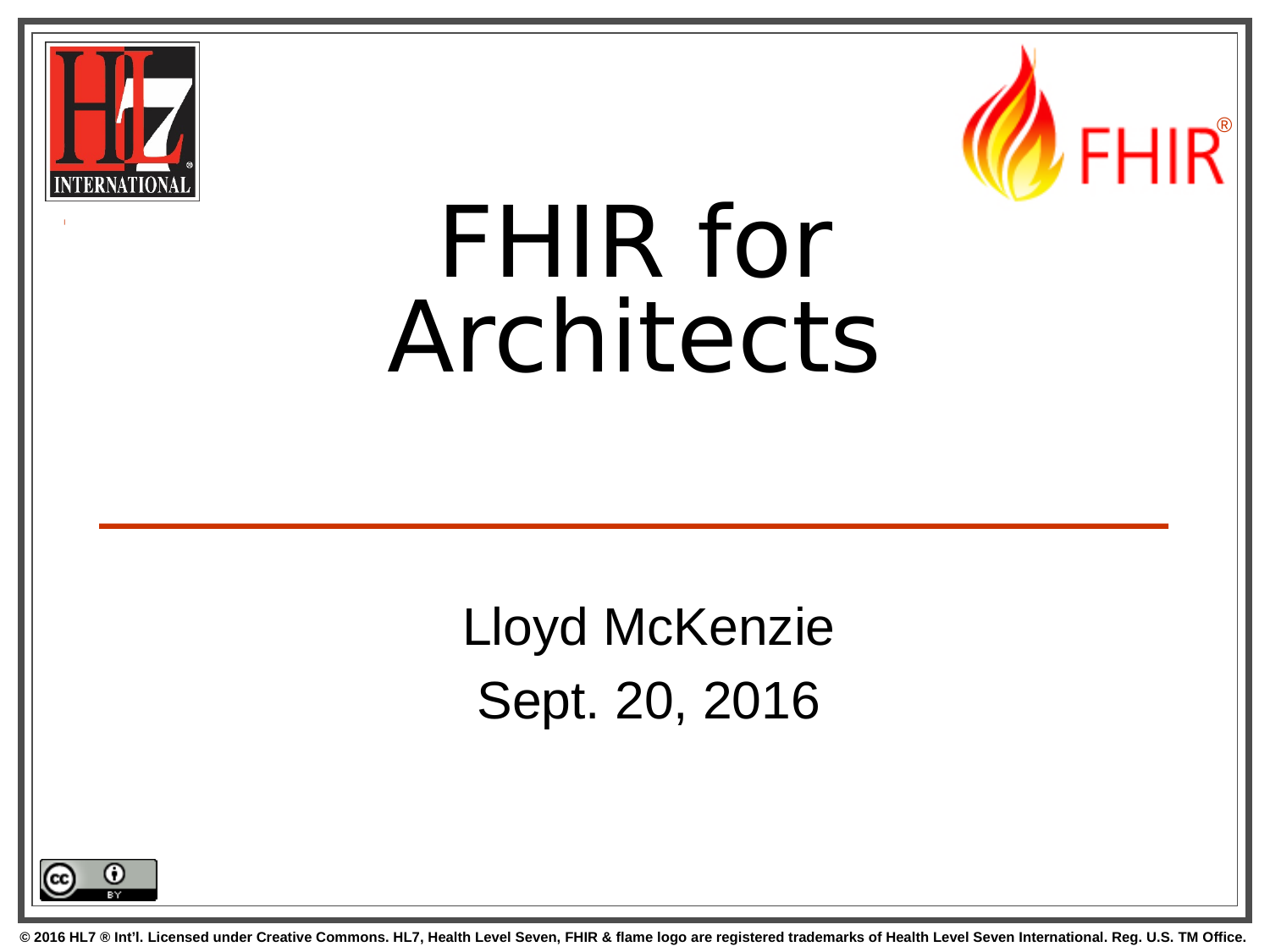

# FHIR for Architects
Lloyd McKenzie
Sept. 20, 2016